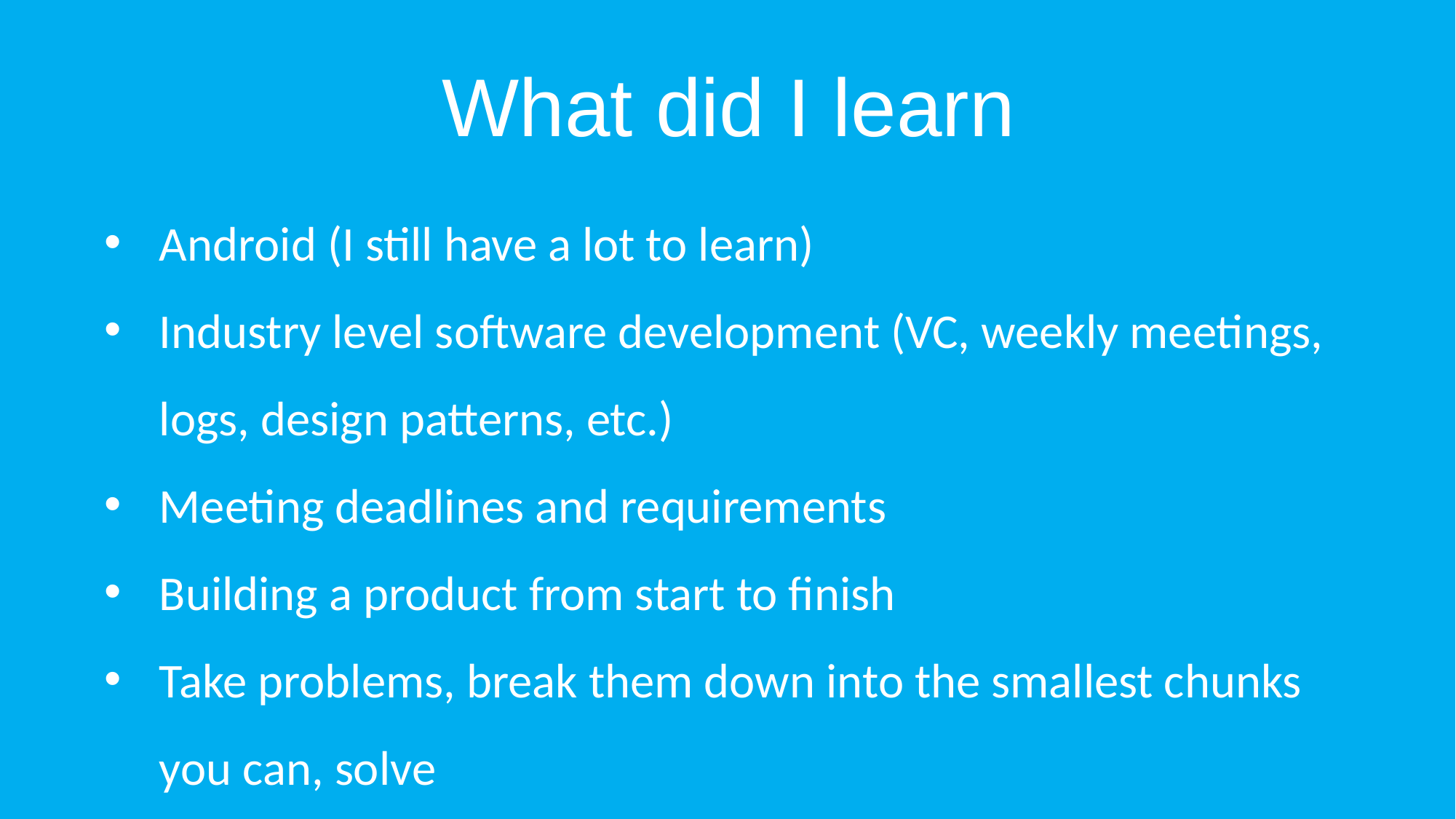

What did I learn
Android (I still have a lot to learn)
Industry level software development (VC, weekly meetings, logs, design patterns, etc.)
Meeting deadlines and requirements
Building a product from start to finish
Take problems, break them down into the smallest chunks you can, solve